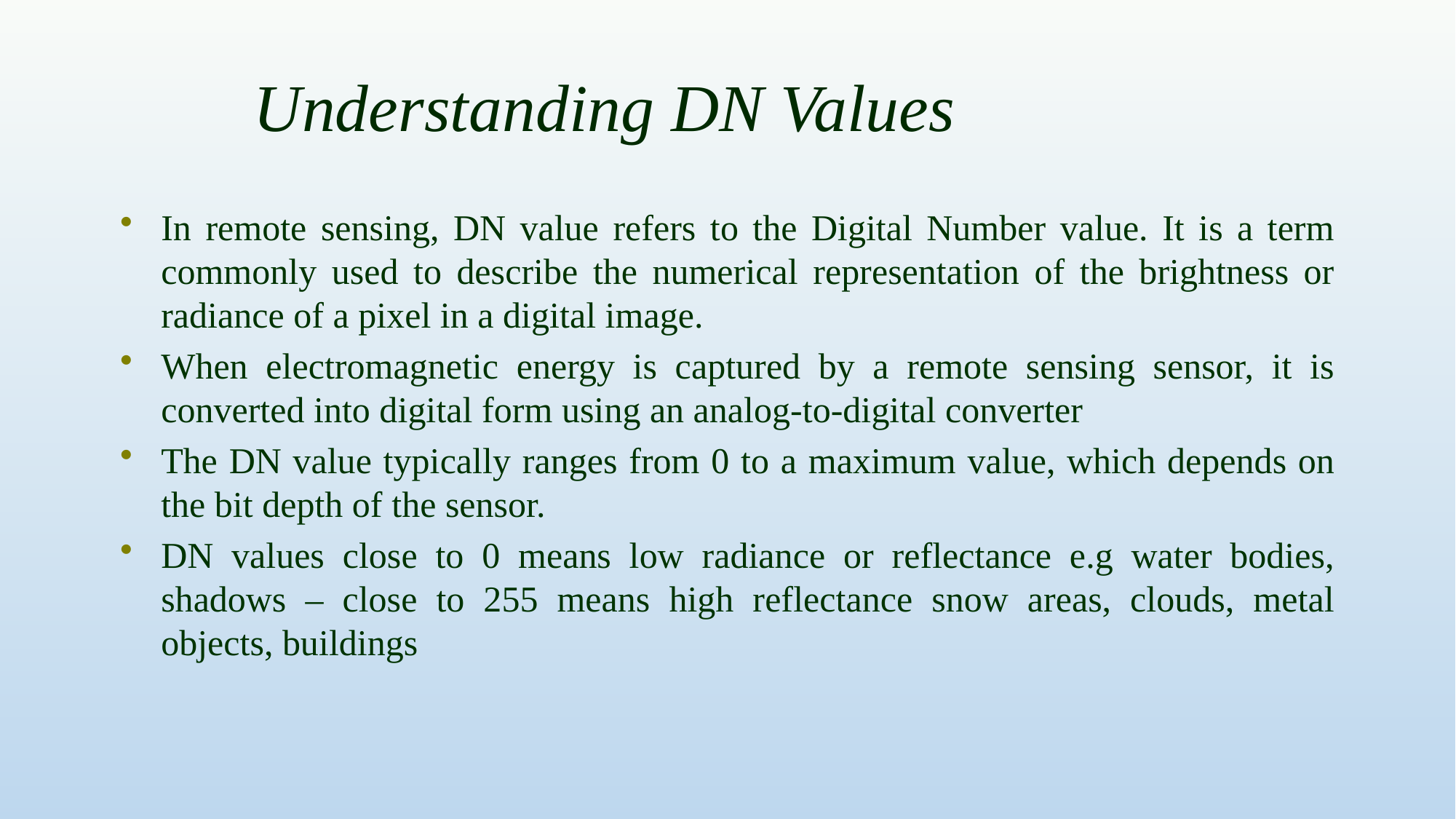

# Understanding DN Values
In remote sensing, DN value refers to the Digital Number value. It is a term commonly used to describe the numerical representation of the brightness or radiance of a pixel in a digital image.
When electromagnetic energy is captured by a remote sensing sensor, it is converted into digital form using an analog-to-digital converter
The DN value typically ranges from 0 to a maximum value, which depends on the bit depth of the sensor.
DN values close to 0 means low radiance or reflectance e.g water bodies, shadows – close to 255 means high reflectance snow areas, clouds, metal objects, buildings